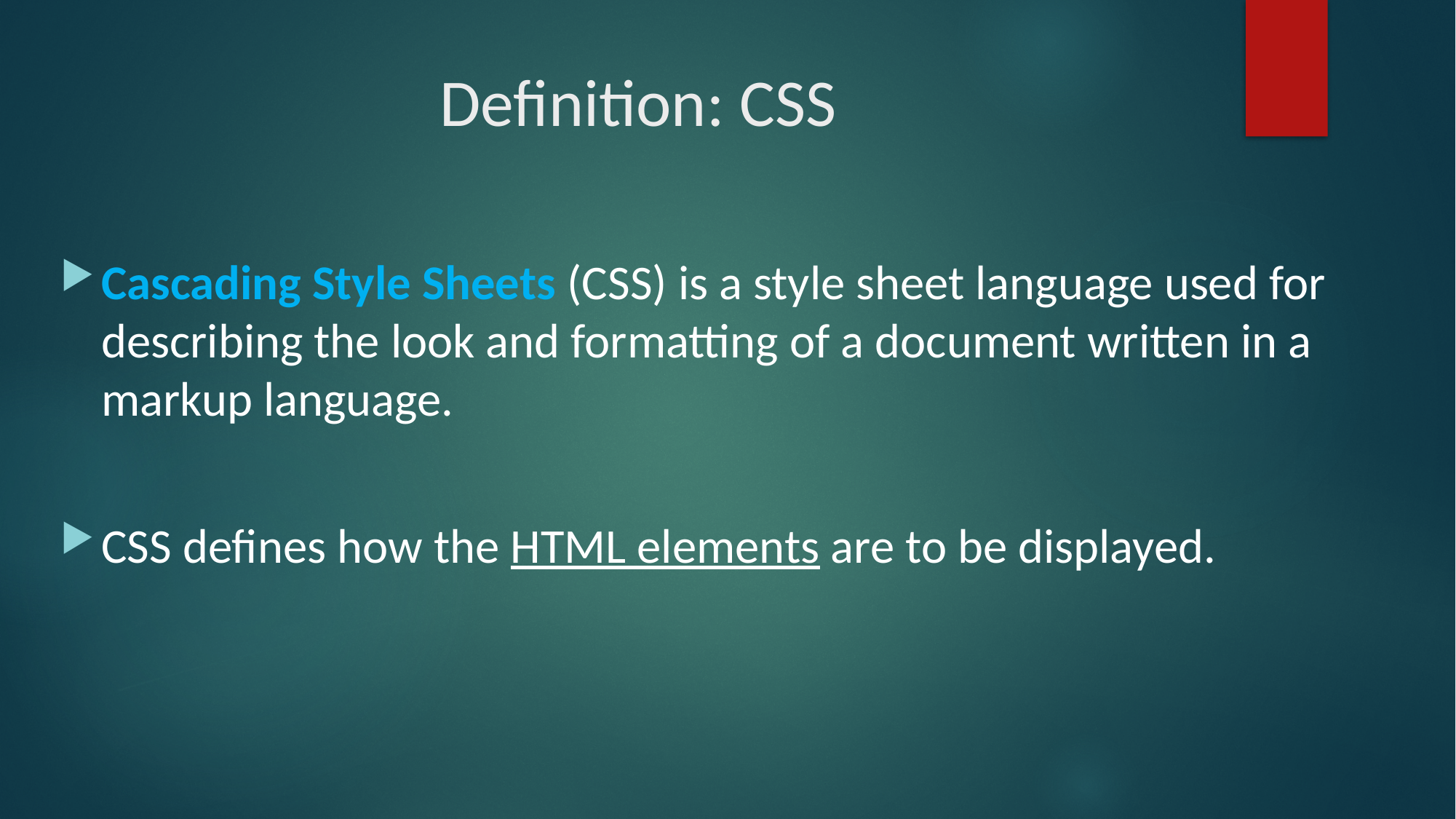

# Definition: CSS
Cascading Style Sheets (CSS) is a style sheet language used for describing the look and formatting of a document written in a markup language.

CSS defines how the HTML elements are to be displayed.